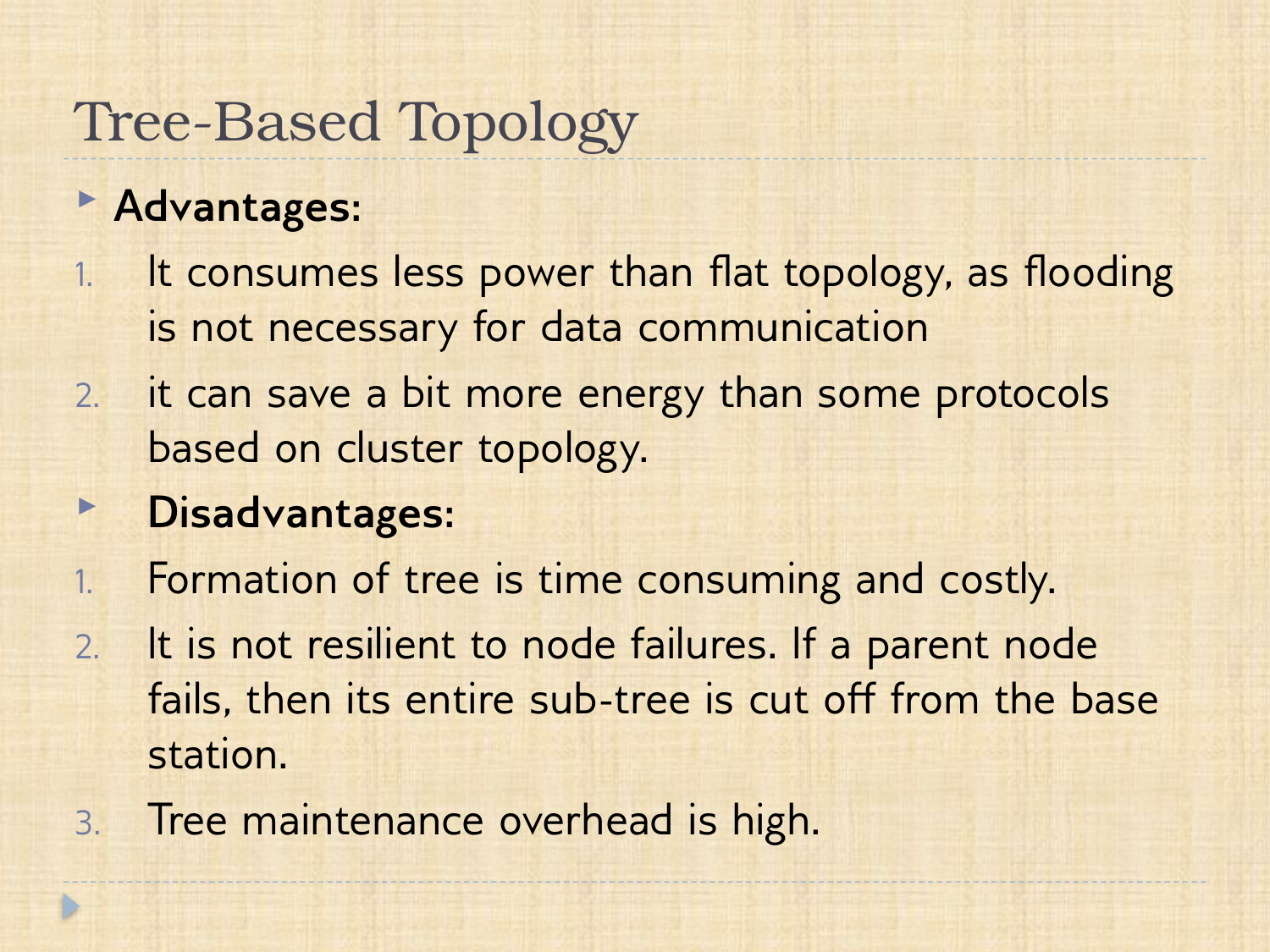

# Tree-Based Topology
Advantages:
It consumes less power than ﬂat topology, as ﬂooding is not necessary for data communication
it can save a bit more energy than some protocols based on cluster topology.
Disadvantages:
Formation of tree is time consuming and costly.
It is not resilient to node failures. If a parent node fails, then its entire sub-tree is cut off from the base station.
Tree maintenance overhead is high.